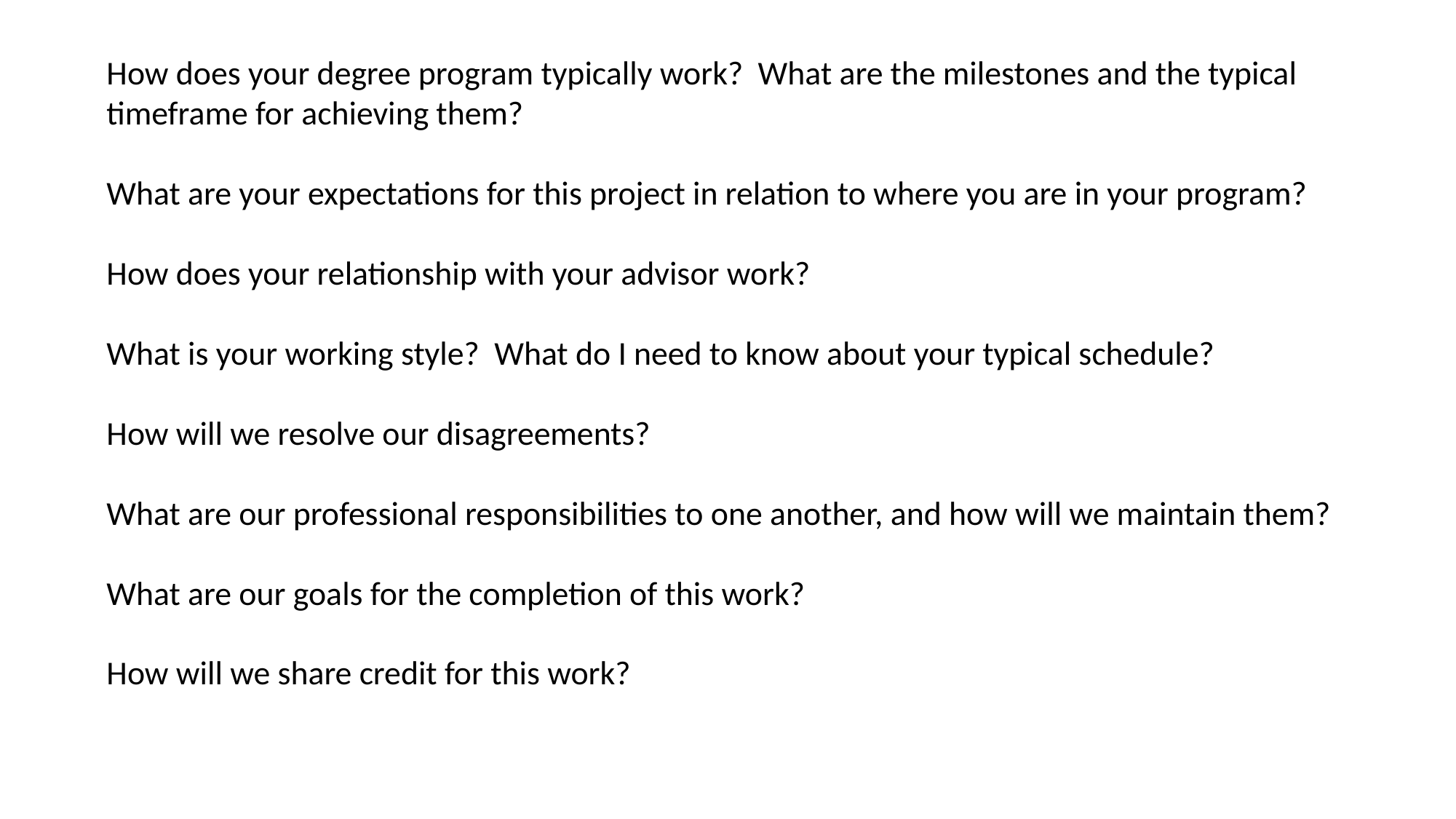

How does your degree program typically work?  What are the milestones and the typical timeframe for achieving them?

What are your expectations for this project in relation to where you are in your program?

How does your relationship with your advisor work?

What is your working style?  What do I need to know about your typical schedule?

How will we resolve our disagreements?

What are our professional responsibilities to one another, and how will we maintain them?

What are our goals for the completion of this work?

How will we share credit for this work?